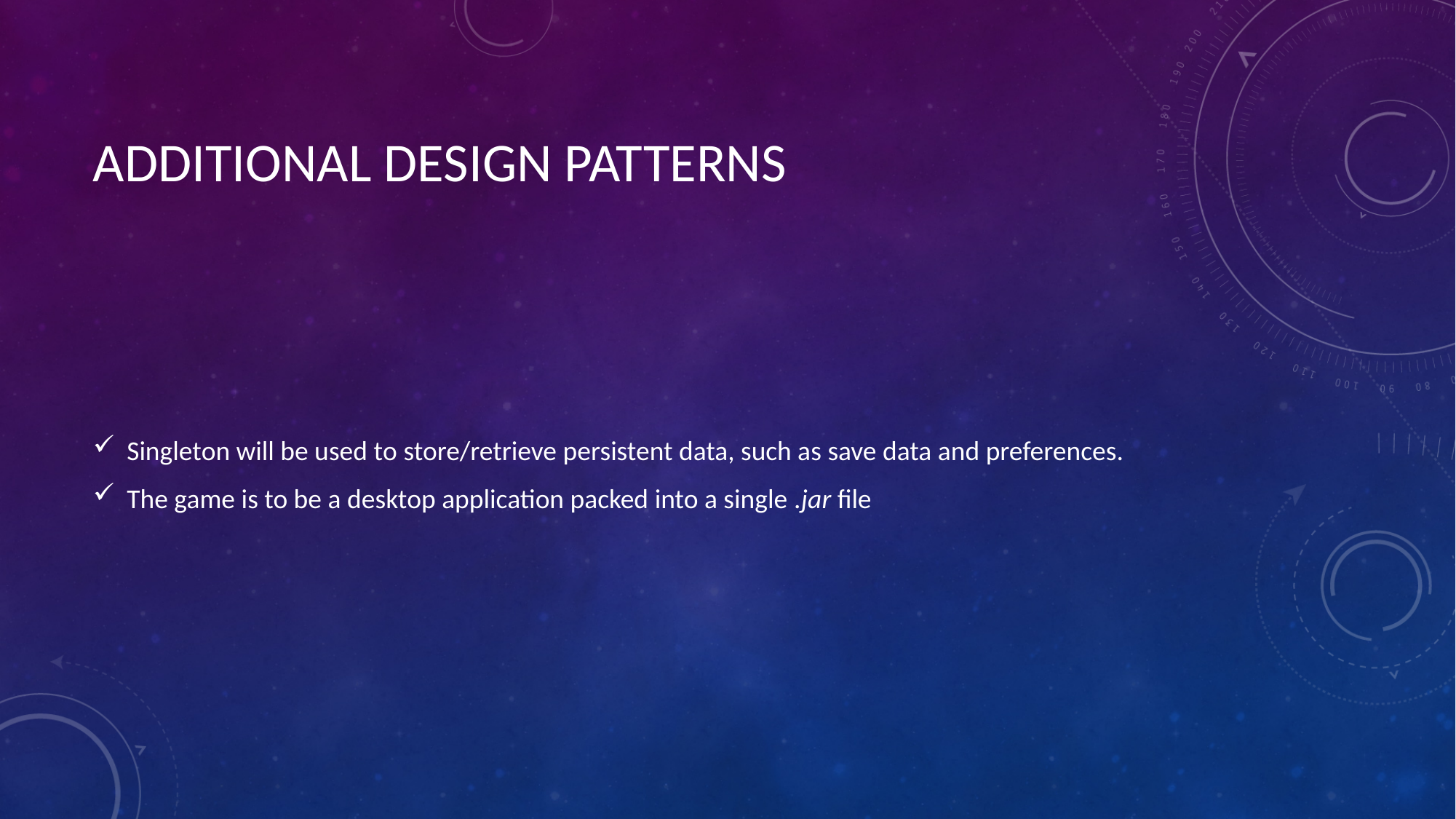

# Addıtıonal desıgn patterns
Singleton will be used to store/retrieve persistent data, such as save data and preferences.
The game is to be a desktop application packed into a single .jar file